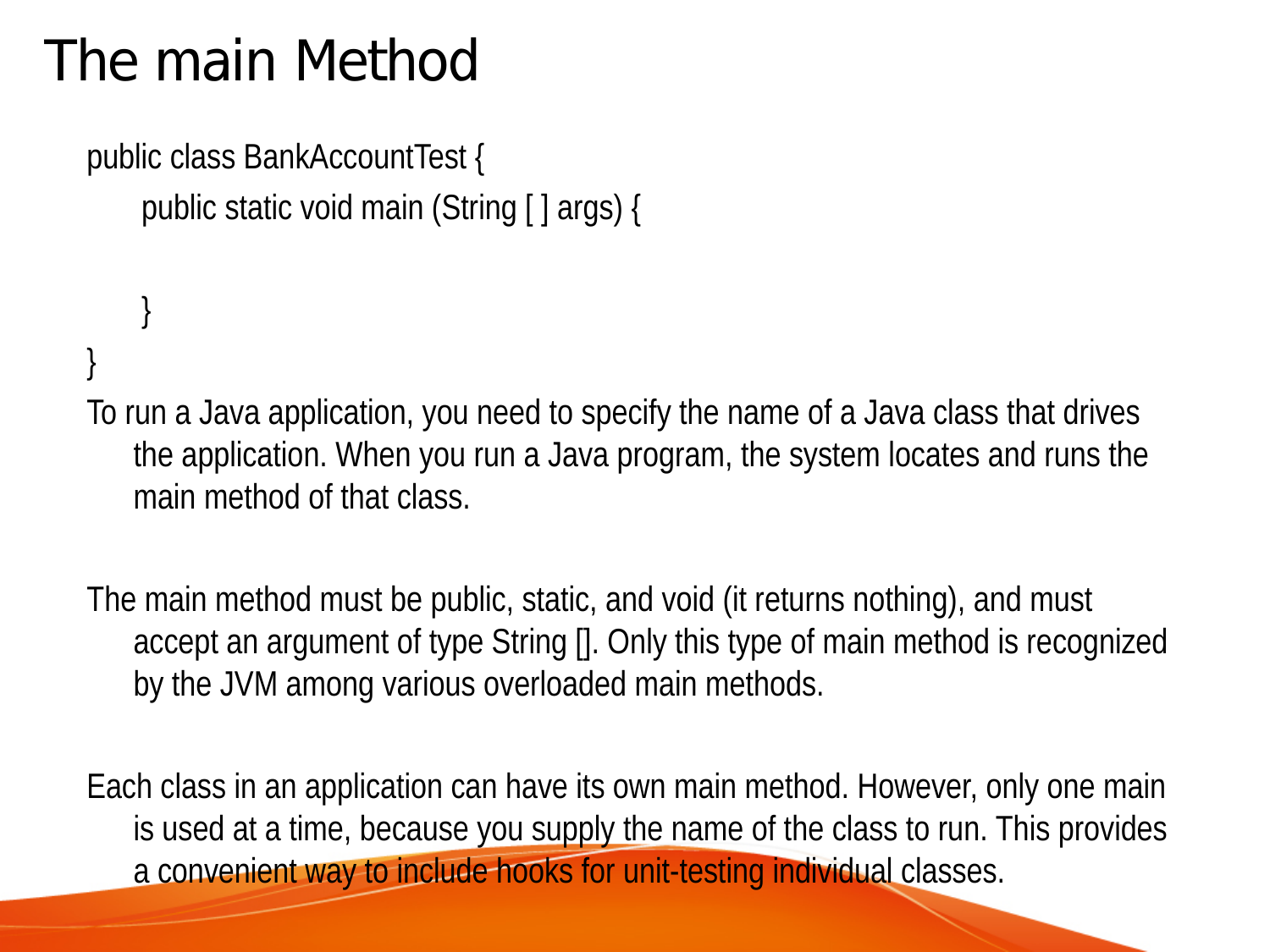

The main Method
public class BankAccountTest {
	 public static void main (String [ ] args) {

	 }
}
To run a Java application, you need to specify the name of a Java class that drives the application. When you run a Java program, the system locates and runs the main method of that class.

The main method must be public, static, and void (it returns nothing), and must accept an argument of type String []. Only this type of main method is recognized by the JVM among various overloaded main methods.

Each class in an application can have its own main method. However, only one main is used at a time, because you supply the name of the class to run. This provides a convenient way to include hooks for unit-testing individual classes.